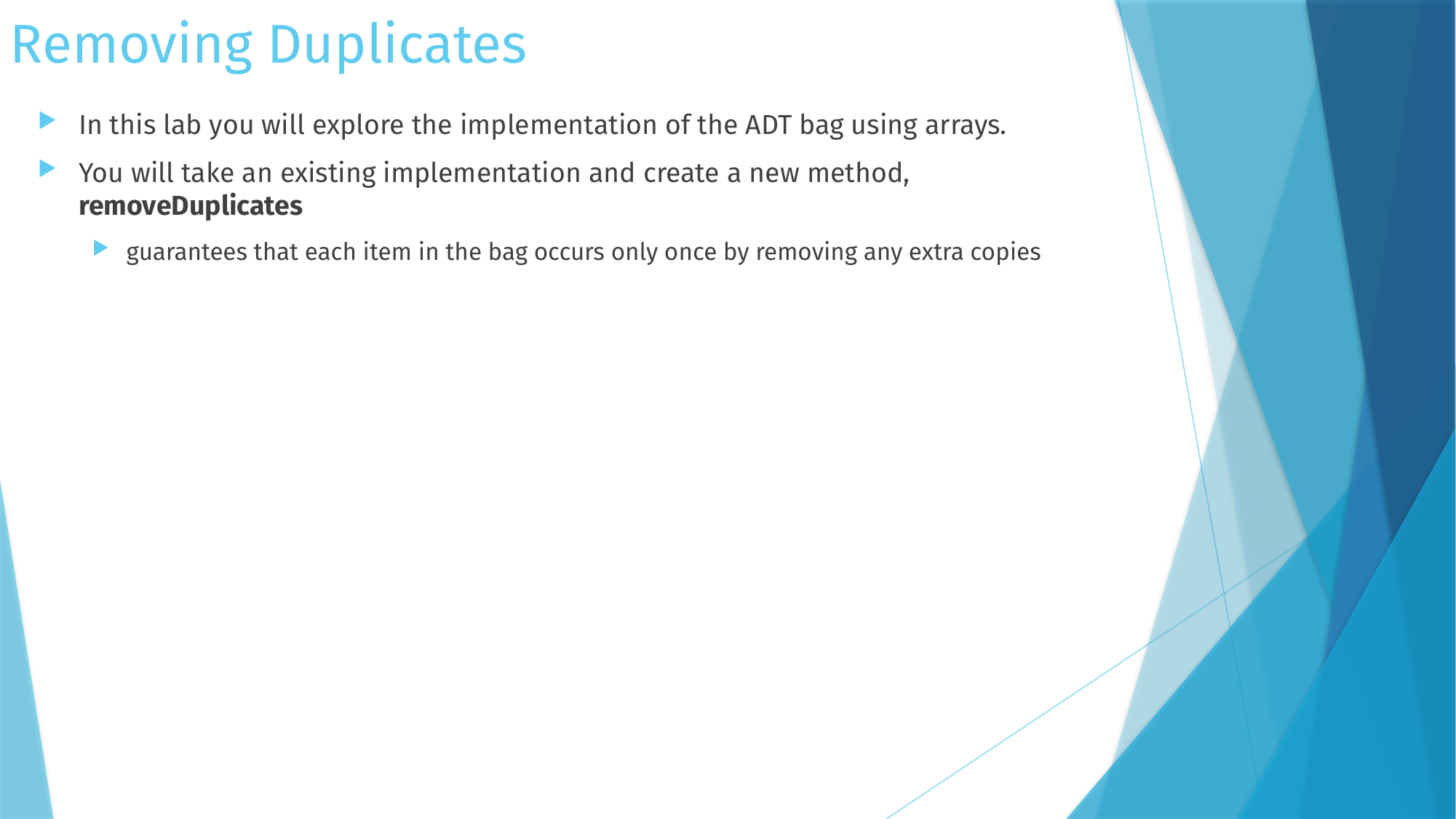

# Removing Duplicates
In this lab you will explore the implementation of the ADT bag using arrays.
You will take an existing implementation and create a new method, removeDuplicates
guarantees that each item in the bag occurs only once by removing any extra copies